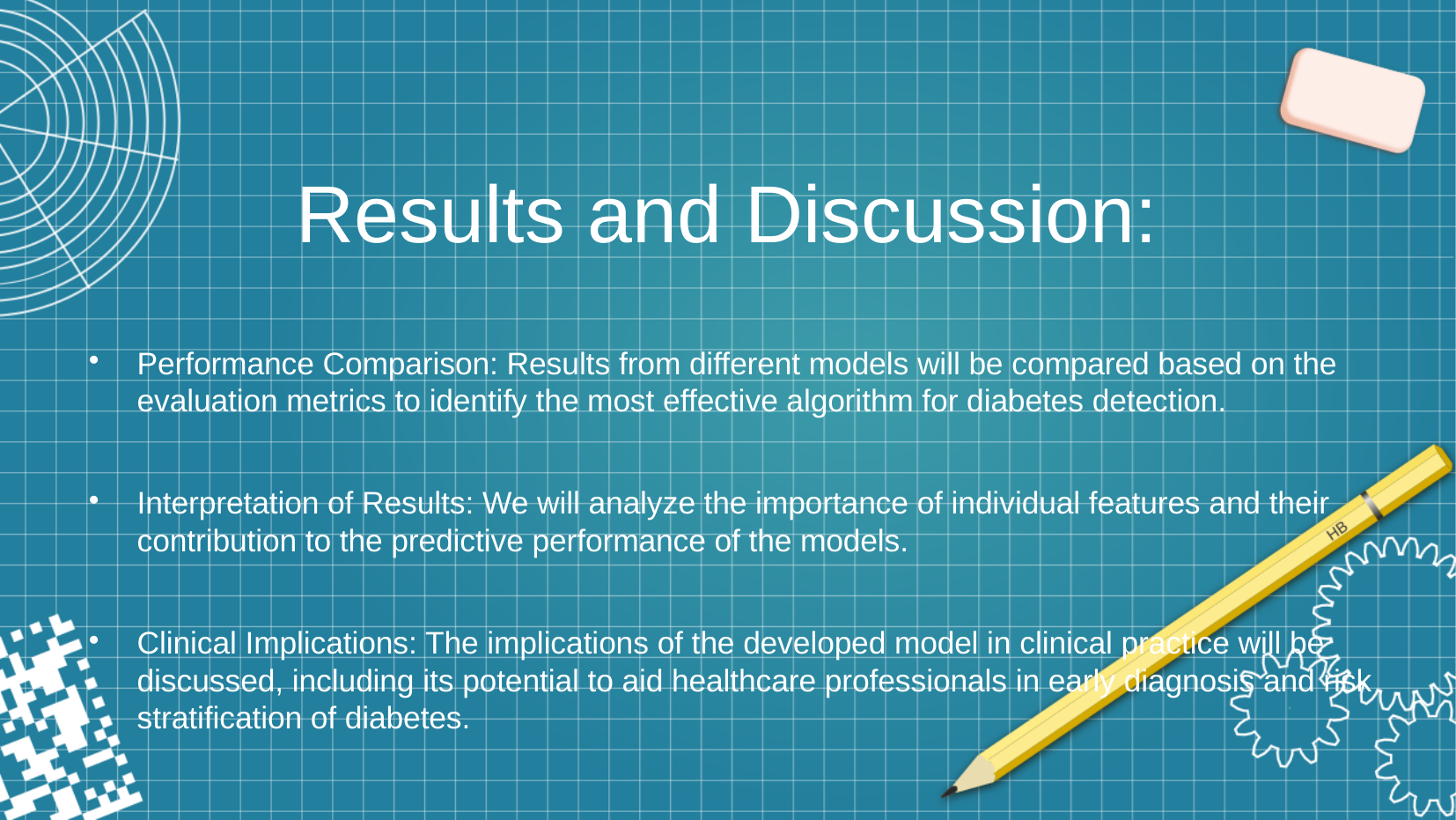

# Results and Discussion:
Performance Comparison: Results from different models will be compared based on the evaluation metrics to identify the most effective algorithm for diabetes detection.

Interpretation of Results: We will analyze the importance of individual features and their contribution to the predictive performance of the models.

Clinical Implications: The implications of the developed model in clinical practice will be discussed, including its potential to aid healthcare professionals in early diagnosis and risk stratification of diabetes.